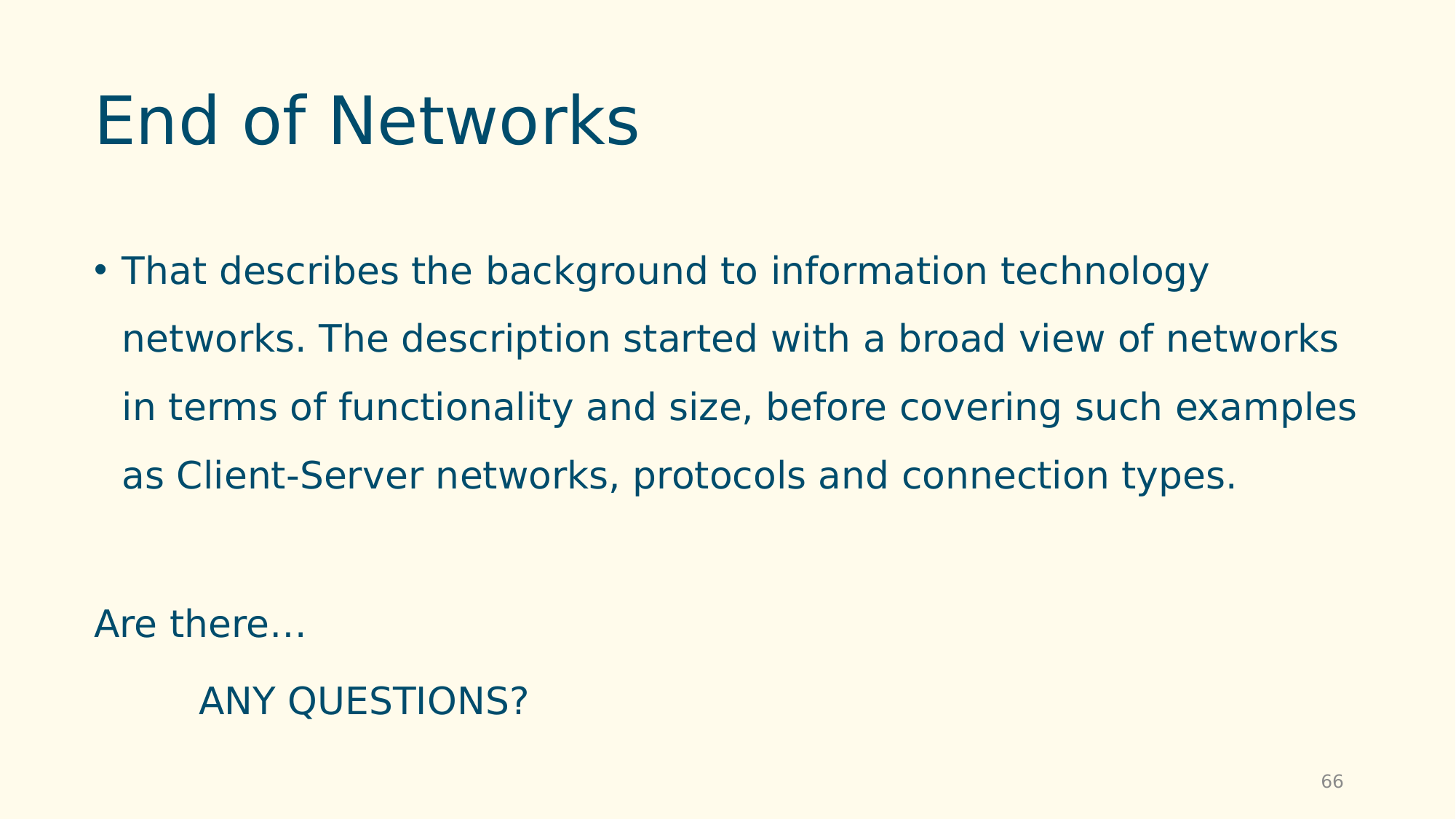

# End of Networks
That describes the background to information technology networks. The description started with a broad view of networks in terms of functionality and size, before covering such examples as Client-Server networks, protocols and connection types.

Are there…
	ANY QUESTIONS?
66